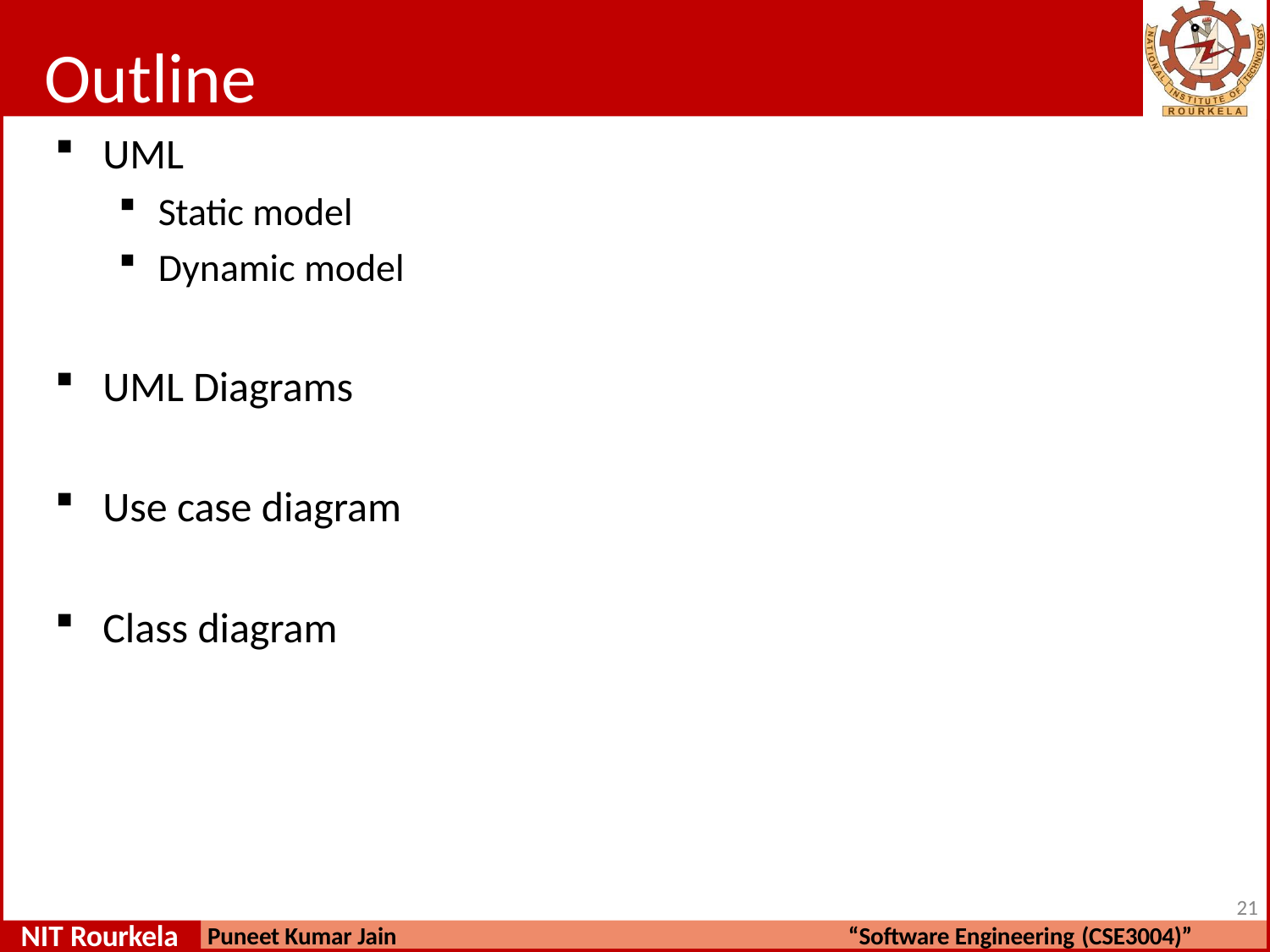

# Outline
UML
Static model
Dynamic model

UML Diagrams

Use case diagram

Class diagram
21
NIT Rourkela
Puneet Kumar Jain
“Software Engineering (CSE3004)”